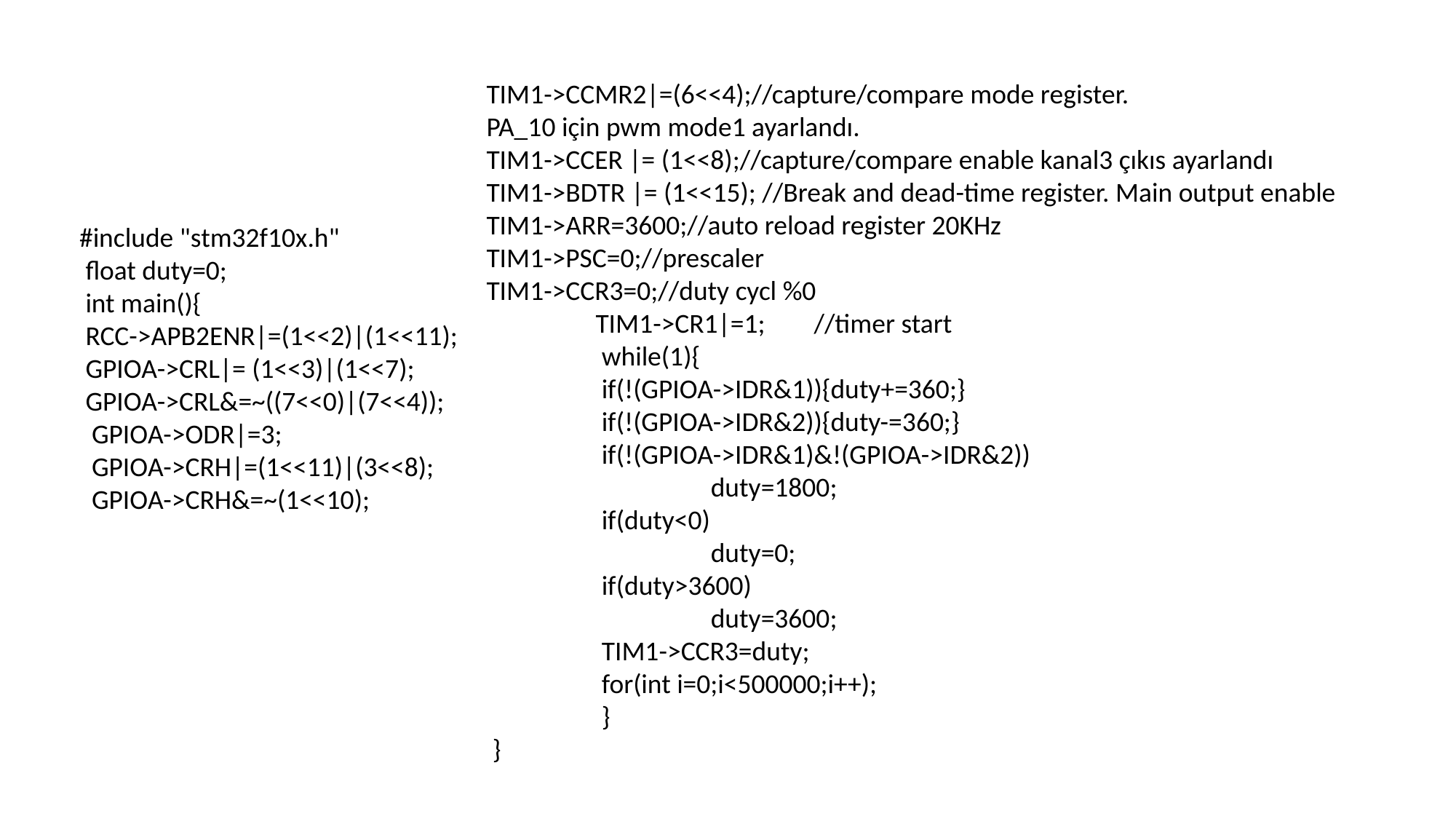

TIM1->CCMR2|=(6<<4);//capture/compare mode register.
PA_10 için pwm mode1 ayarlandı.
TIM1->CCER |= (1<<8);//capture/compare enable kanal3 çıkıs ayarlandı
TIM1->BDTR |= (1<<15); //Break and dead-time register. Main output enable
TIM1->ARR=3600;//auto reload register 20KHz
TIM1->PSC=0;//prescaler
TIM1->CCR3=0;//duty cycl %0
	TIM1->CR1|=1;	//timer start
	 while(1){
	 if(!(GPIOA->IDR&1)){duty+=360;}
	 if(!(GPIOA->IDR&2)){duty-=360;}
	 if(!(GPIOA->IDR&1)&!(GPIOA->IDR&2))
		 duty=1800;
	 if(duty<0)
		 duty=0;
	 if(duty>3600)
		 duty=3600;
	 TIM1->CCR3=duty;
	 for(int i=0;i<500000;i++);
	 }
 }
#include "stm32f10x.h"
 float duty=0;
 int main(){
 RCC->APB2ENR|=(1<<2)|(1<<11);
 GPIOA->CRL|= (1<<3)|(1<<7);
 GPIOA->CRL&=~((7<<0)|(7<<4));
  GPIOA->ODR|=3;
  GPIOA->CRH|=(1<<11)|(3<<8);
  GPIOA->CRH&=~(1<<10);